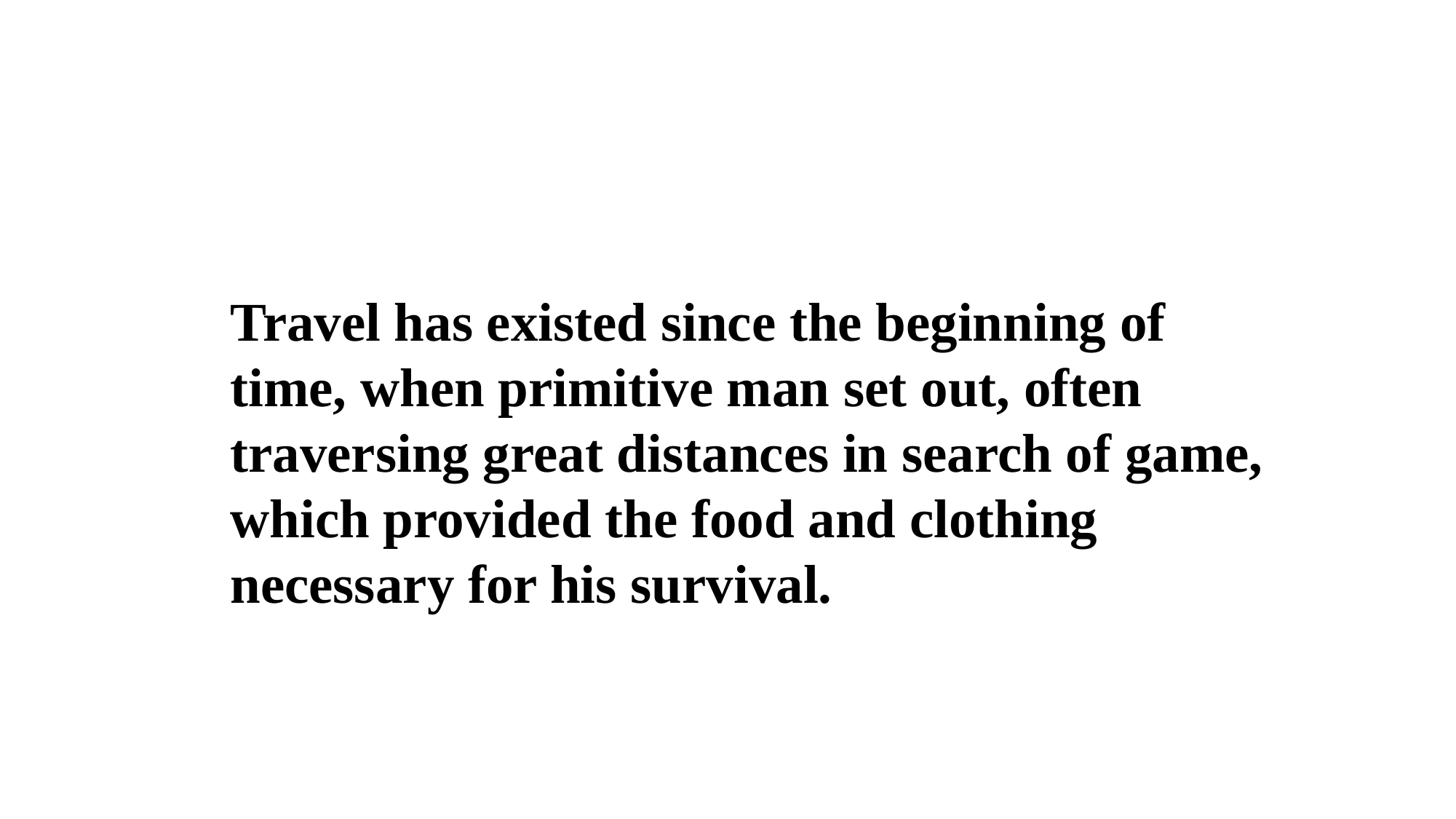

Travel has existed since the beginning of time, when primitive man set out, often traversing great distances in search of game, which provided the food and clothing necessary for his survival.